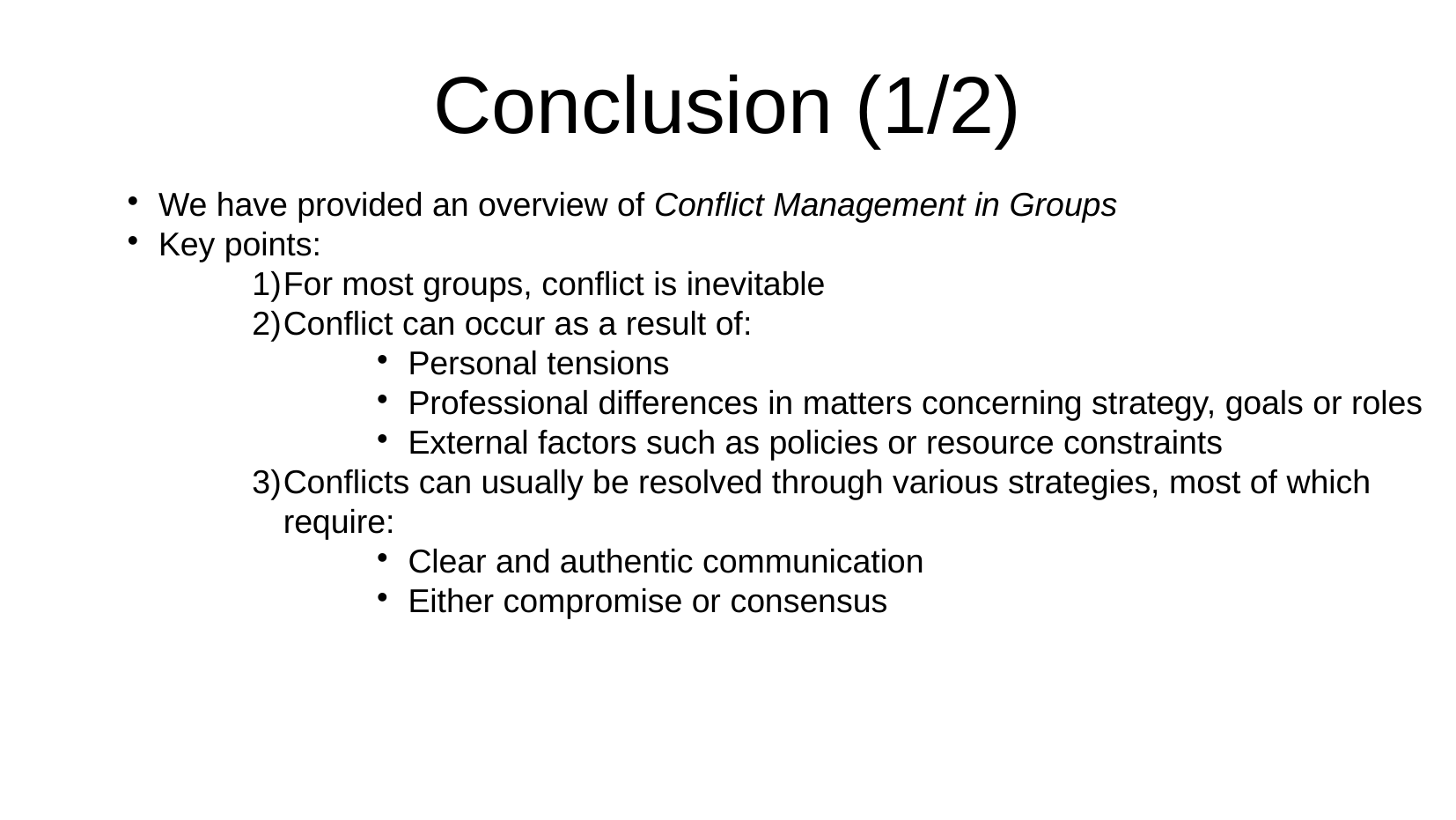

Conclusion (1/2)
We have provided an overview of Conflict Management in Groups
Key points:
For most groups, conflict is inevitable
Conflict can occur as a result of:
Personal tensions
Professional differences in matters concerning strategy, goals or roles
External factors such as policies or resource constraints
Conflicts can usually be resolved through various strategies, most of which require:
Clear and authentic communication
Either compromise or consensus